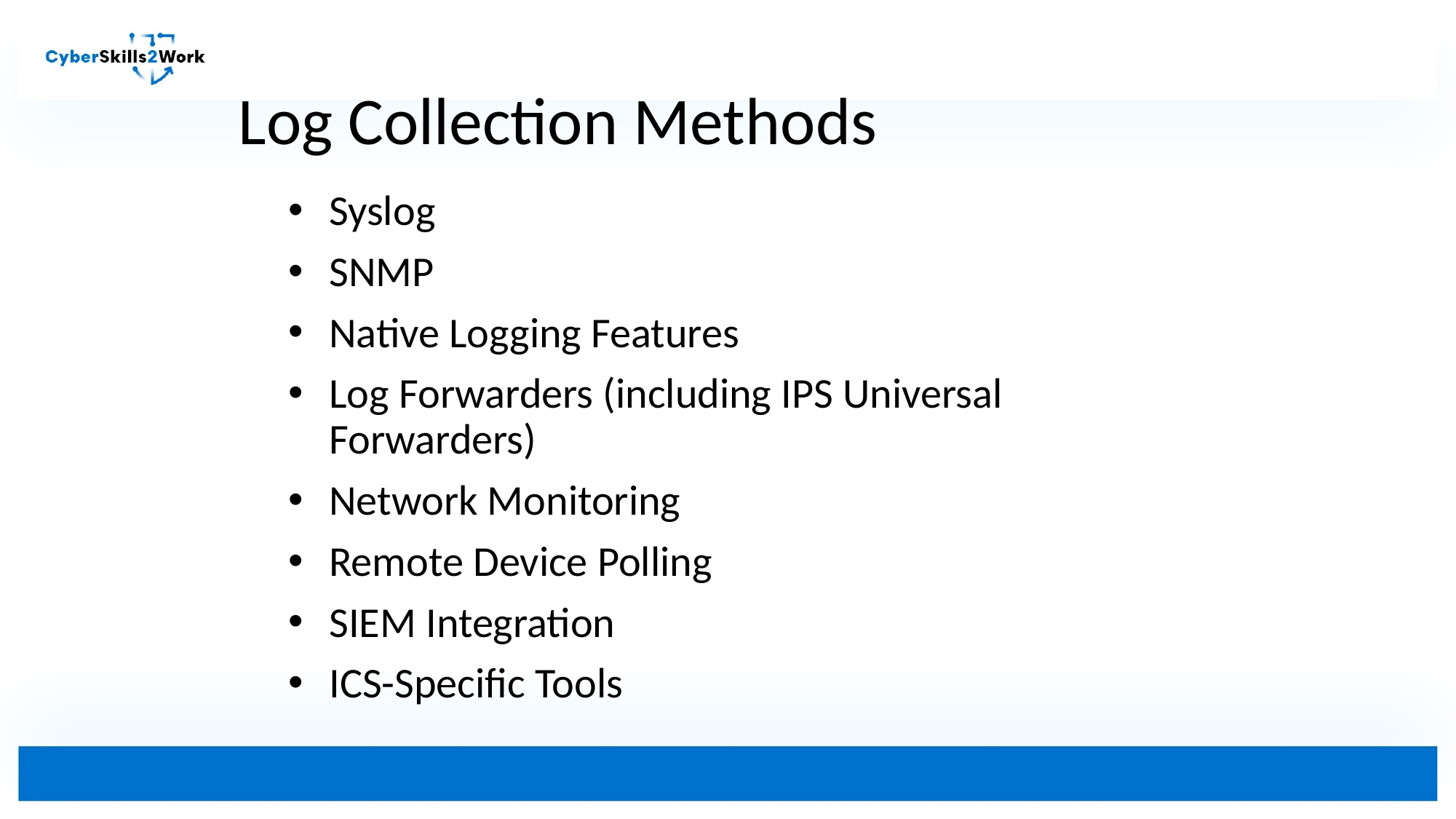

# Log Collection Methods
Syslog
SNMP
Native Logging Features
Log Forwarders (including IPS Universal Forwarders)
Network Monitoring
Remote Device Polling
SIEM Integration
ICS-Specific Tools